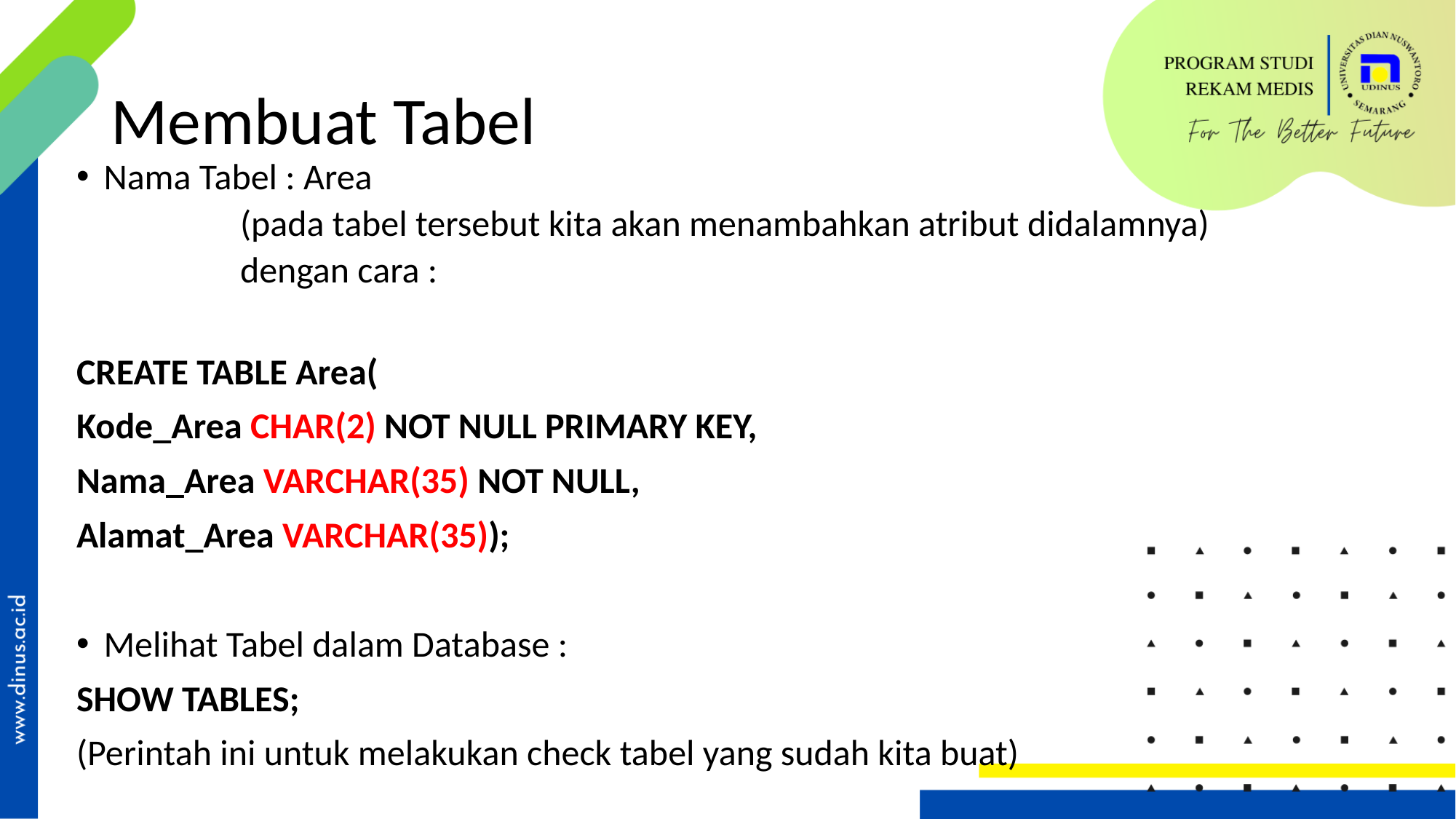

# Membuat Tabel
Nama Tabel : Area
	(pada tabel tersebut kita akan menambahkan atribut didalamnya)
	dengan cara :

CREATE TABLE Area(
Kode_Area CHAR(2) NOT NULL PRIMARY KEY,
Nama_Area VARCHAR(35) NOT NULL,
Alamat_Area VARCHAR(35));

Melihat Tabel dalam Database :
SHOW TABLES;
(Perintah ini untuk melakukan check tabel yang sudah kita buat)